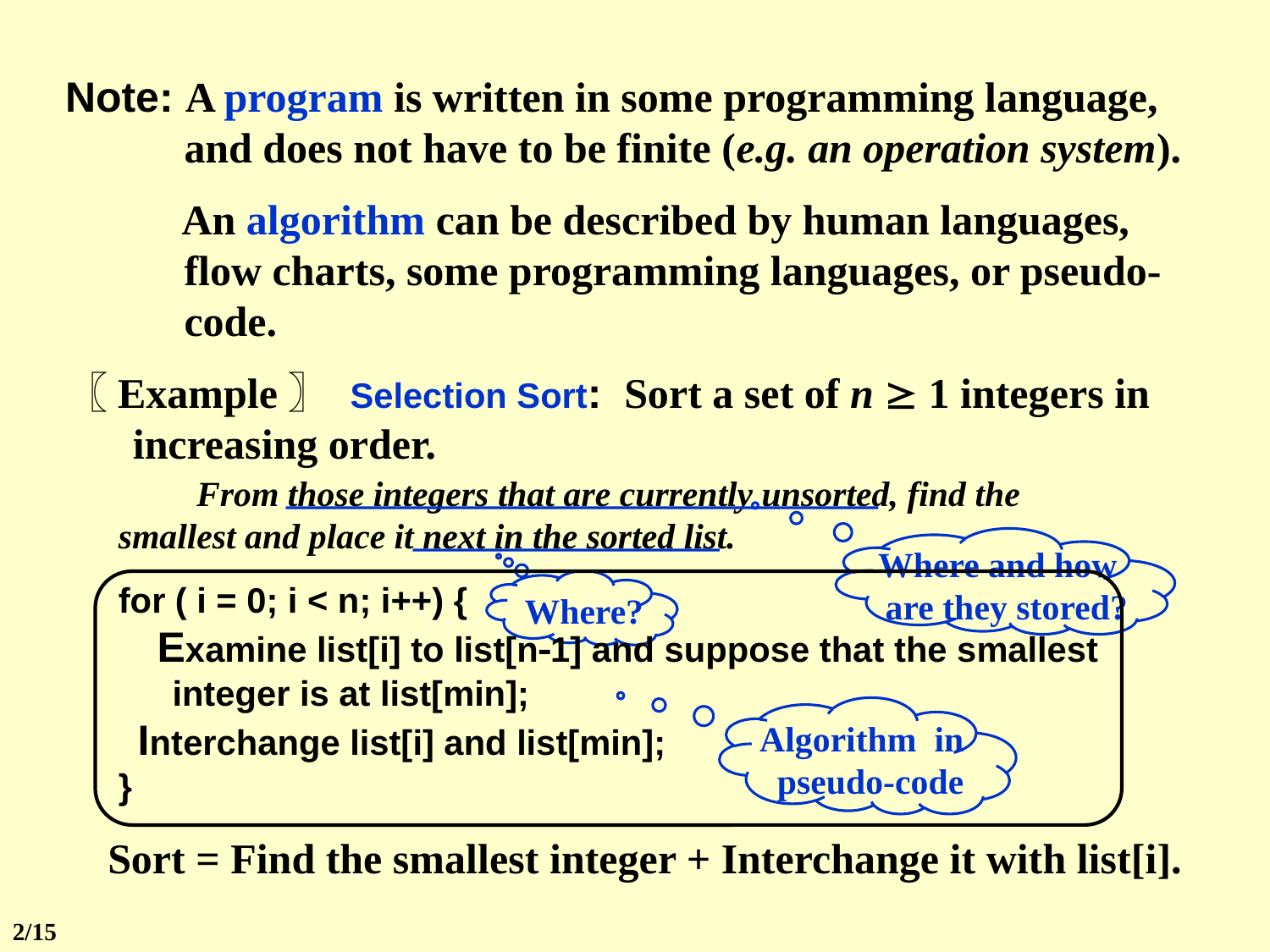

Note: A program is written in some programming language, and does not have to be finite (e.g. an operation system).
           An algorithm can be described by human languages, flow charts, some programming languages, or pseudo-code.
〖Example〗 Selection Sort:  Sort a set of n ≥ 1 integers in increasing order.
From those integers that are currently unsorted, find the smallest and place it next in the sorted list.

 Where and how
   are they stored?

for ( i = 0; i < n; i++) {
    Examine list[i] to list[n−1] and suppose that the smallest integer is at list[min];
  Interchange list[i] and list[min];
}
  Where?
  Algorithm  in
   pseudo-code
Sort = Find the smallest integer + Interchange it with list[i].
2/15